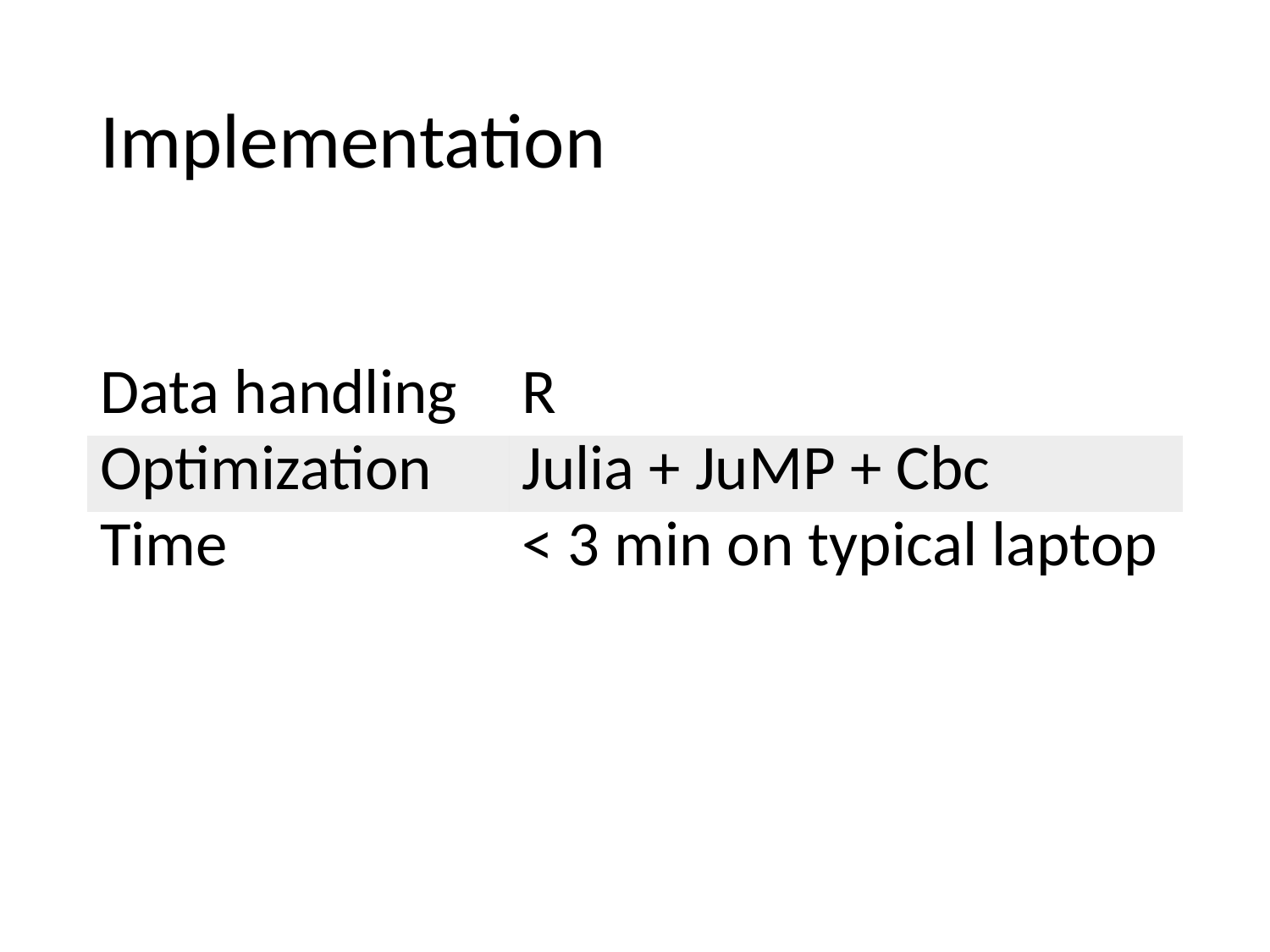

# Implementation
| Data handling | R |
| --- | --- |
| Optimization | Julia + JuMP + Cbc |
| Time | < 3 min on typical laptop |